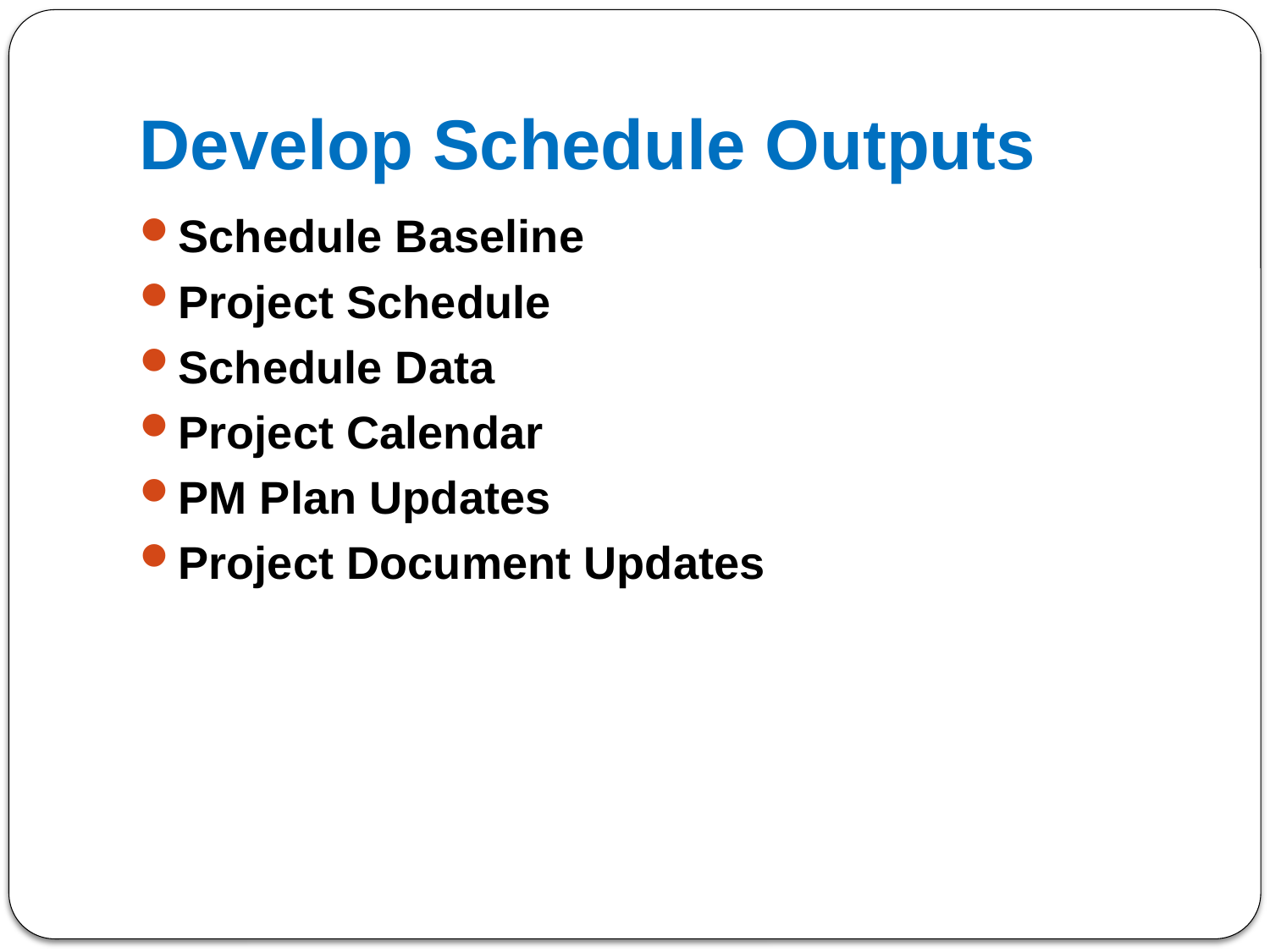

# Develop Schedule Outputs
Schedule Baseline
Project Schedule
Schedule Data
Project Calendar
PM Plan Updates
Project Document Updates